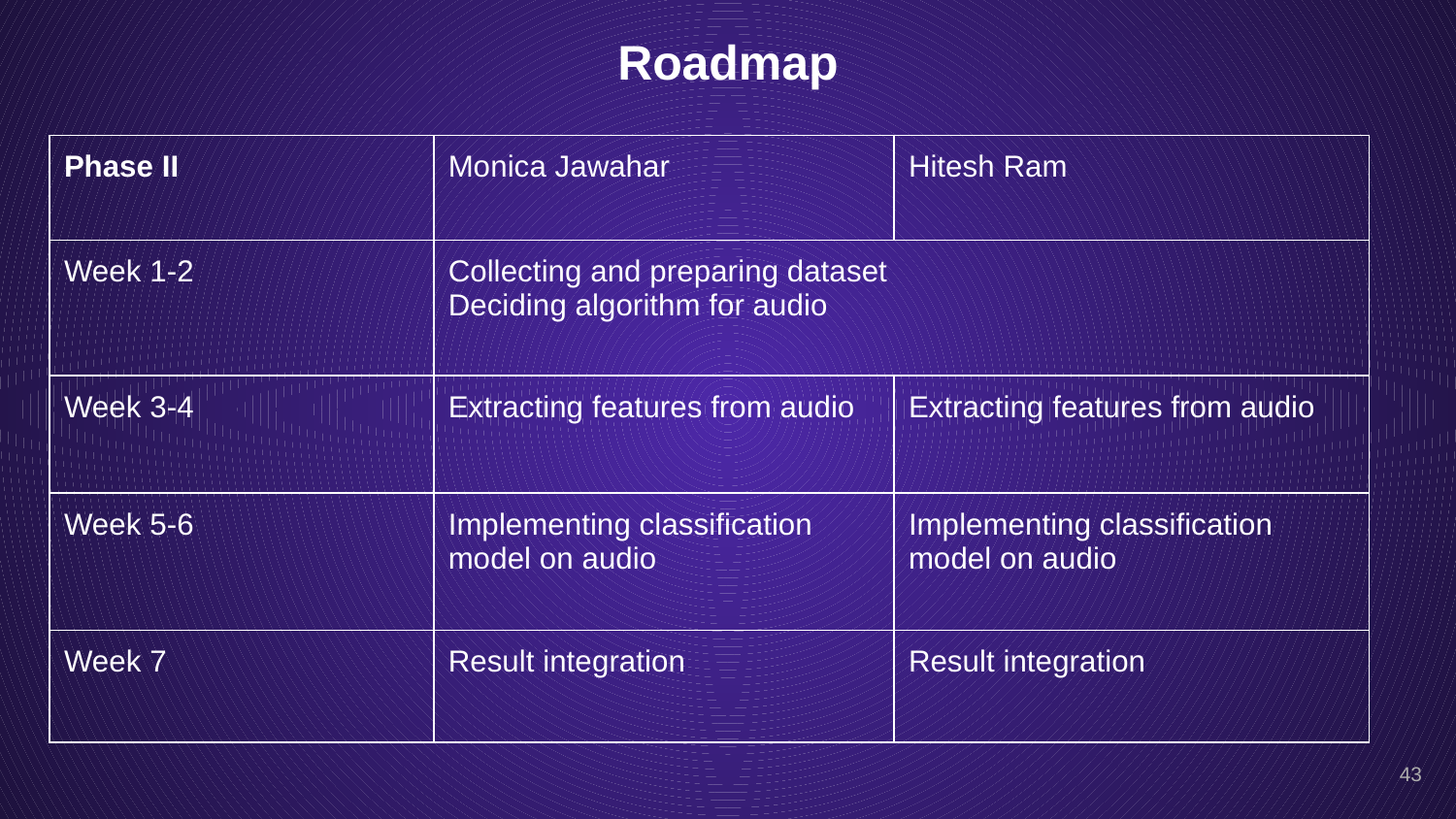

# Roadmap
| Phase II | Monica Jawahar | Hitesh Ram |
| --- | --- | --- |
| Week 1-2 | Collecting and preparing dataset Deciding algorithm for audio |  |
| Week 3-4 | Extracting features from audio | Extracting features from audio |
| Week 5-6 | Implementing classification model on audio | Implementing classification model on audio |
| Week 7 | Result integration | Result integration |
43